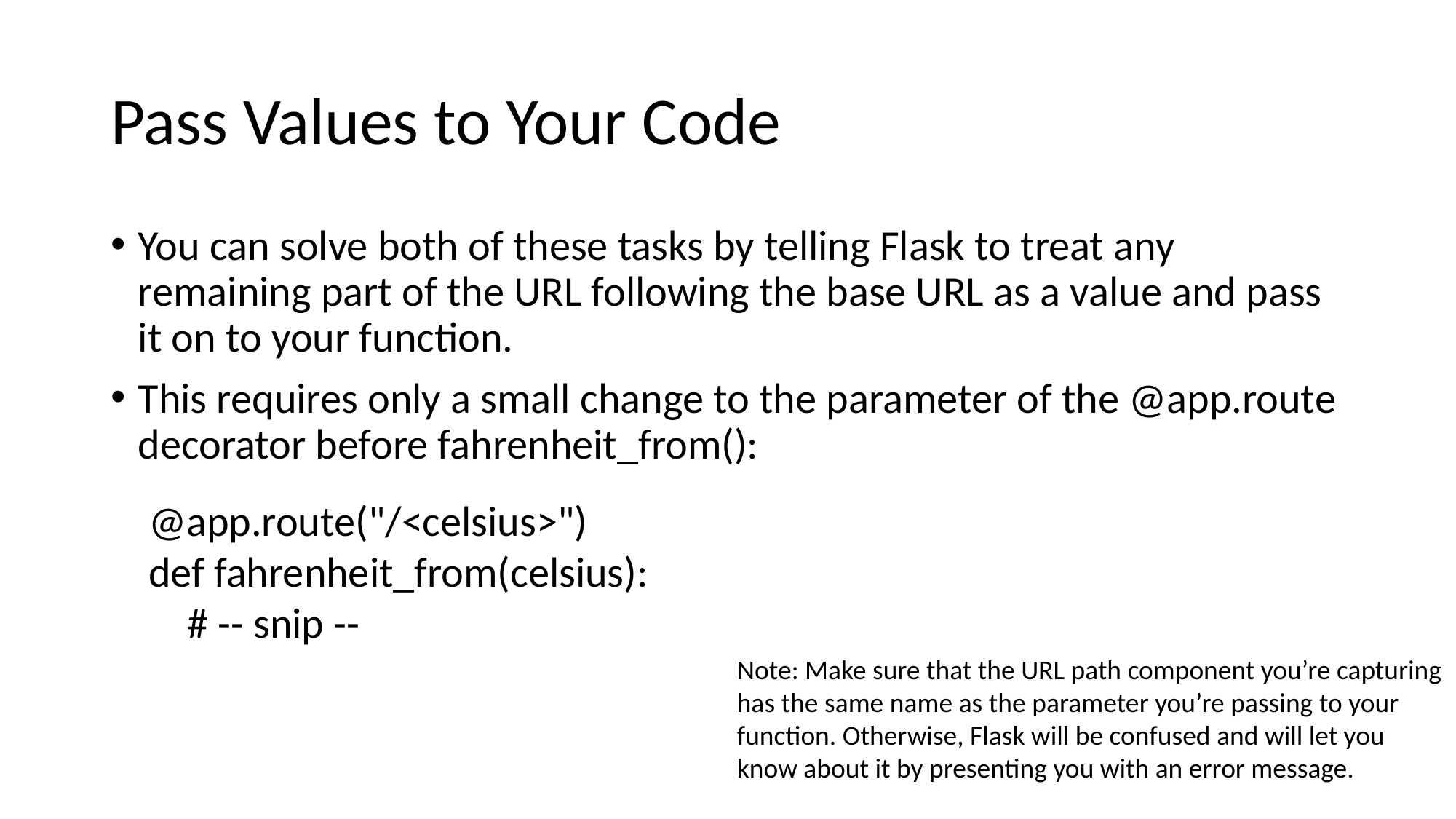

# Pass Values to Your Code
You can solve both of these tasks by telling Flask to treat any remaining part of the URL following the base URL as a value and pass it on to your function.
This requires only a small change to the parameter of the @app.route decorator before fahrenheit_from():
@app.route("/<celsius>")
def fahrenheit_from(celsius):
    # -- snip --
Note: Make sure that the URL path component you’re capturing has the same name as the parameter you’re passing to your function. Otherwise, Flask will be confused and will let you know about it by presenting you with an error message.